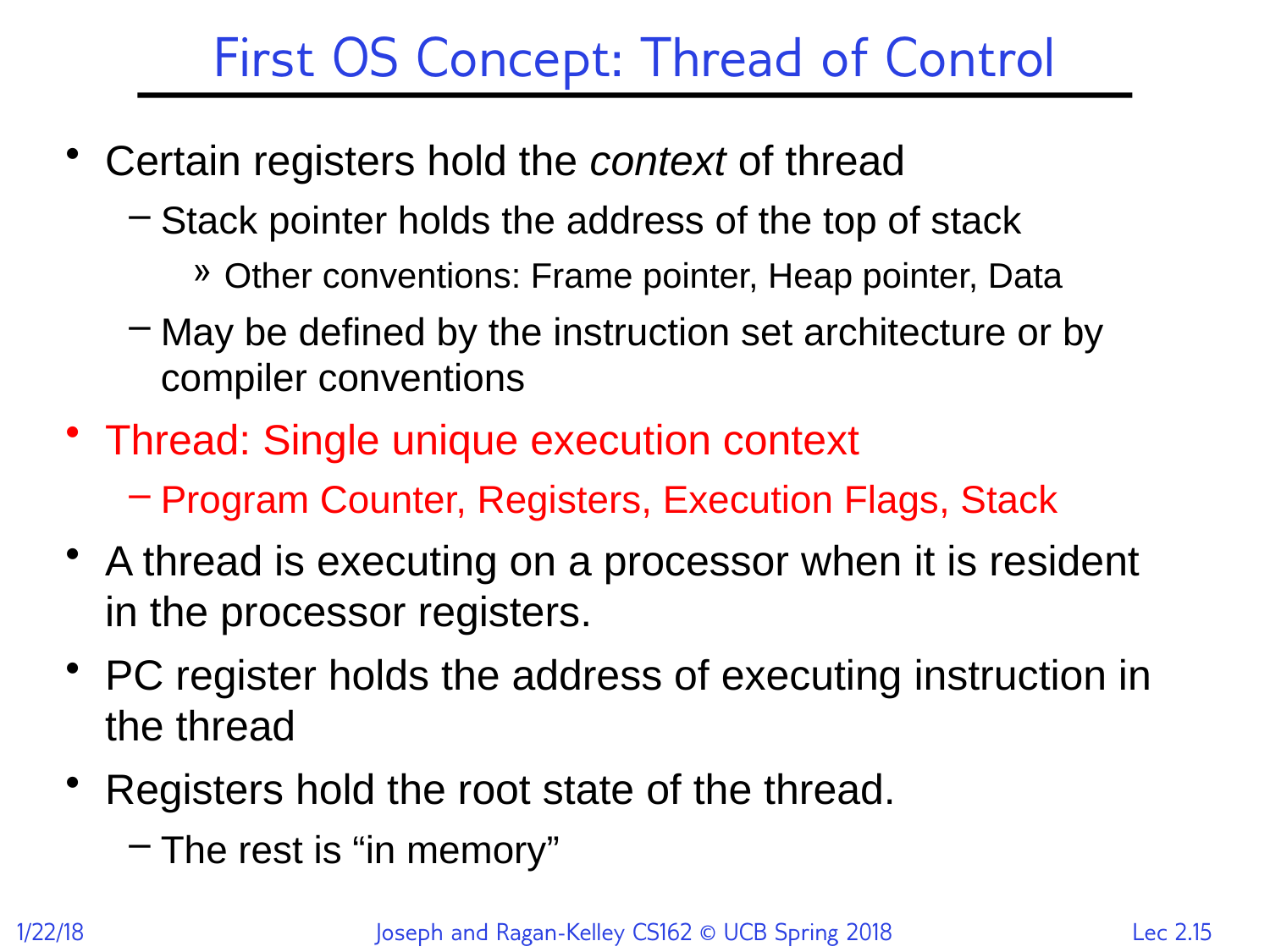

# First OS Concept: Thread of Control
Certain registers hold the context of thread
Stack pointer holds the address of the top of stack
Other conventions: Frame pointer, Heap pointer, Data
May be defined by the instruction set architecture or by compiler conventions
Thread: Single unique execution context
Program Counter, Registers, Execution Flags, Stack
A thread is executing on a processor when it is resident in the processor registers.
PC register holds the address of executing instruction in the thread
Registers hold the root state of the thread.
The rest is “in memory”